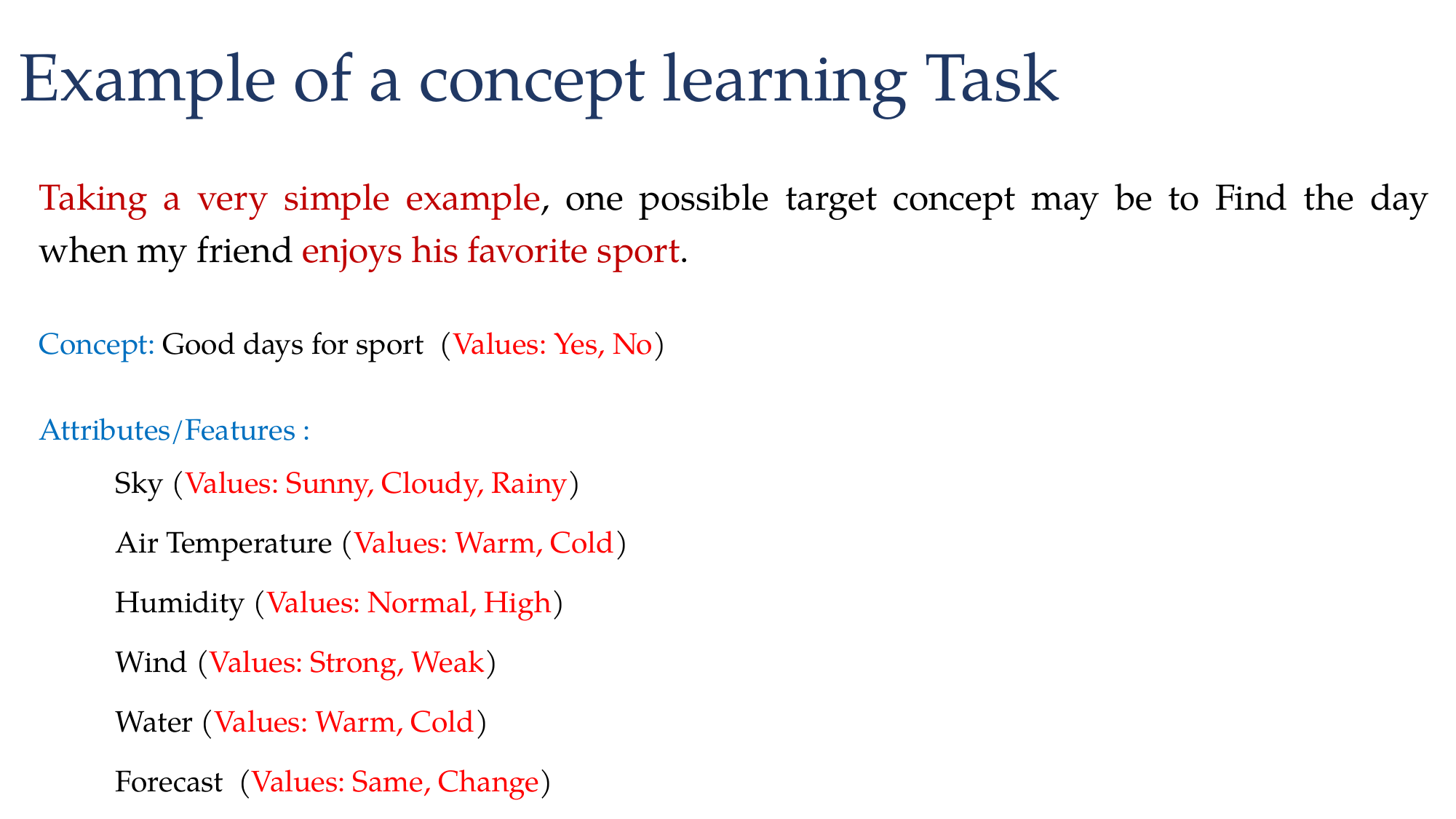

# Example of a concept learning Task

Taking a very simple example, one possible target concept may be to Find the day when my friend enjoys his favorite sport.

Concept: Good days for sport  (Values: Yes, No)

Attributes/Features :
	Sky (Values: Sunny, Cloudy, Rainy)
	Air Temperature (Values: Warm, Cold)
	Humidity (Values: Normal, High)
	Wind (Values: Strong, Weak)
 	Water (Values: Warm, Cold)
	Forecast  (Values: Same, Change)